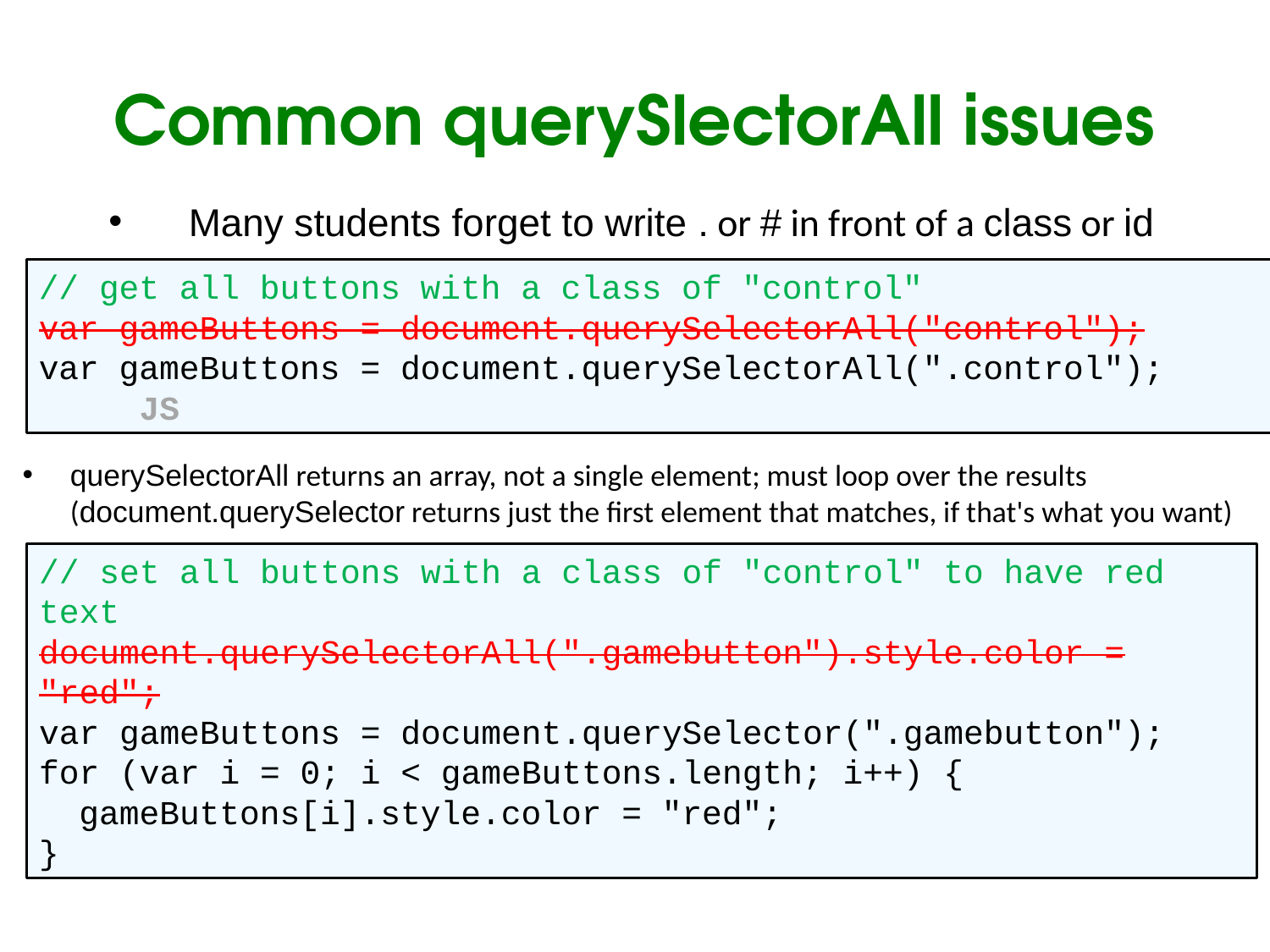

# Common querySlectorAll issues
   Many students forget to write . or # in front of a class or id
// get all buttons with a class of "control"
var gameButtons = document.querySelectorAll("control");
var gameButtons = document.querySelectorAll(".control");          JS
querySelectorAll returns an array, not a single element; must loop over the results (document.querySelector returns just the first element that matches, if that's what you want)

// set all buttons with a class of "control" to have red text
document.querySelectorAll(".gamebutton").style.color = "red";
var gameButtons = document.querySelector(".gamebutton");
for (var i = 0; i < gameButtons.length; i++) {
  gameButtons[i].style.color = "red";
}